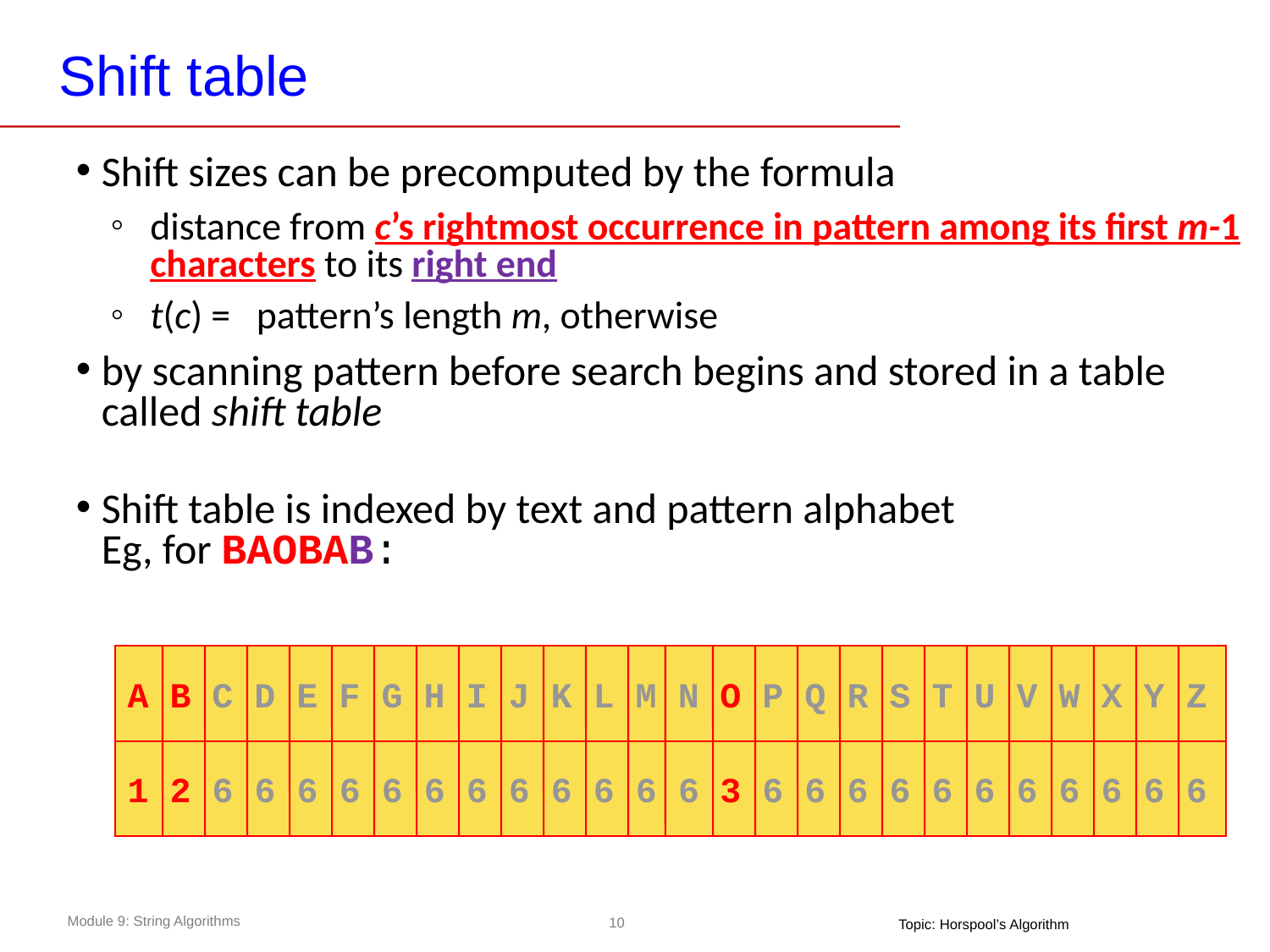

# Shift table
Shift sizes can be precomputed by the formula
distance from c’s rightmost occurrence in pattern among its first m-1 characters to its right end
t(c) =   pattern’s length m, otherwise
by scanning pattern before search begins and stored in a table called shift table
Shift table is indexed by text and pattern alphabet
Eg, for BAOBAB:

A B C D E F G H I J K L M N O P Q R S T U V W X Y Z

1 2 6 6 6 6 6 6 6 6 6 6 6 6 3 6 6 6 6 6 6 6 6 6 6 6

Topic: Horspool’s Algorithm